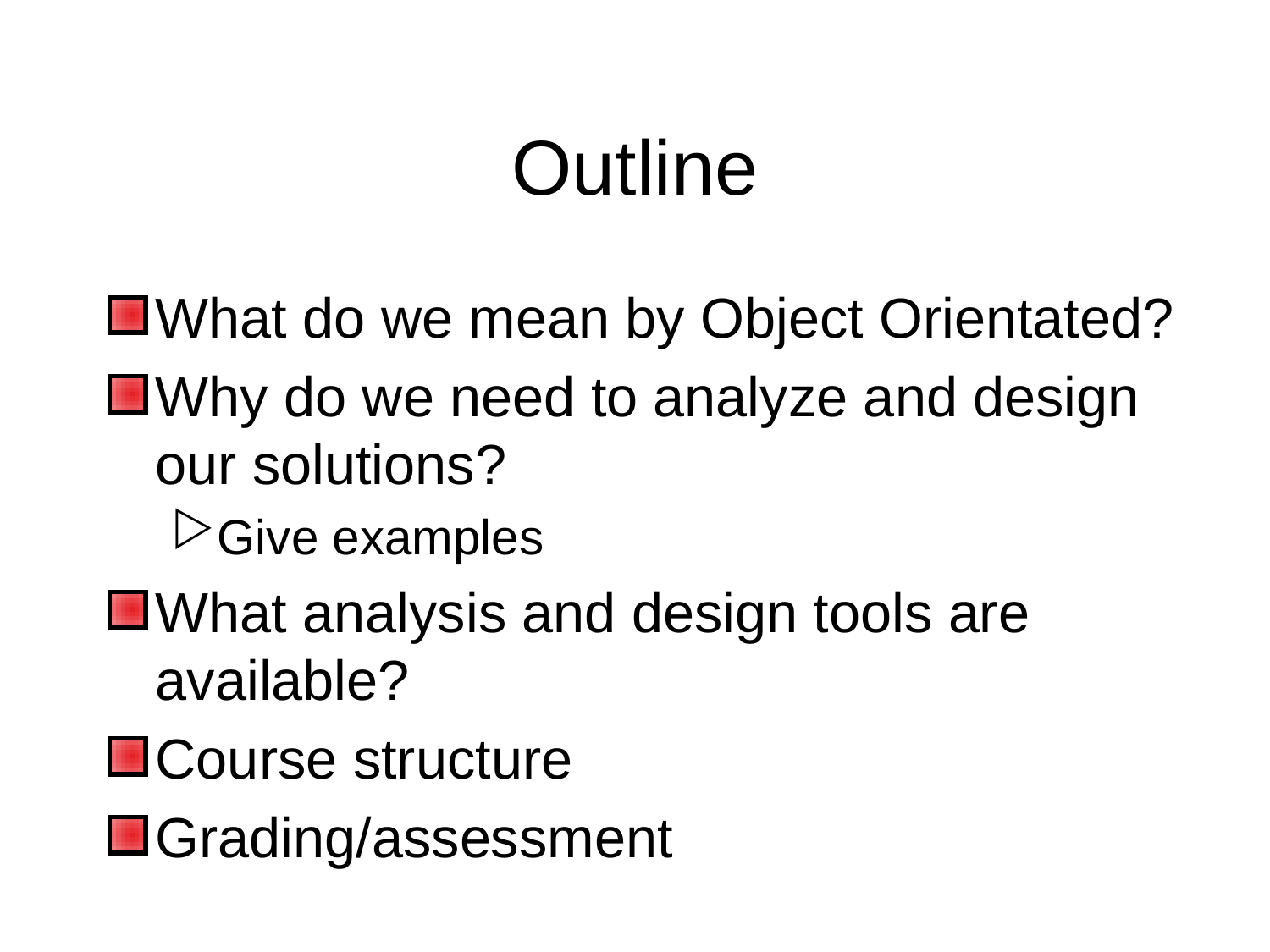

# Outline
What do we mean by Object Orientated?
Why do we need to analyze and design our solutions?
Give examples
What analysis and design tools are available?
Course structure
Grading/assessment